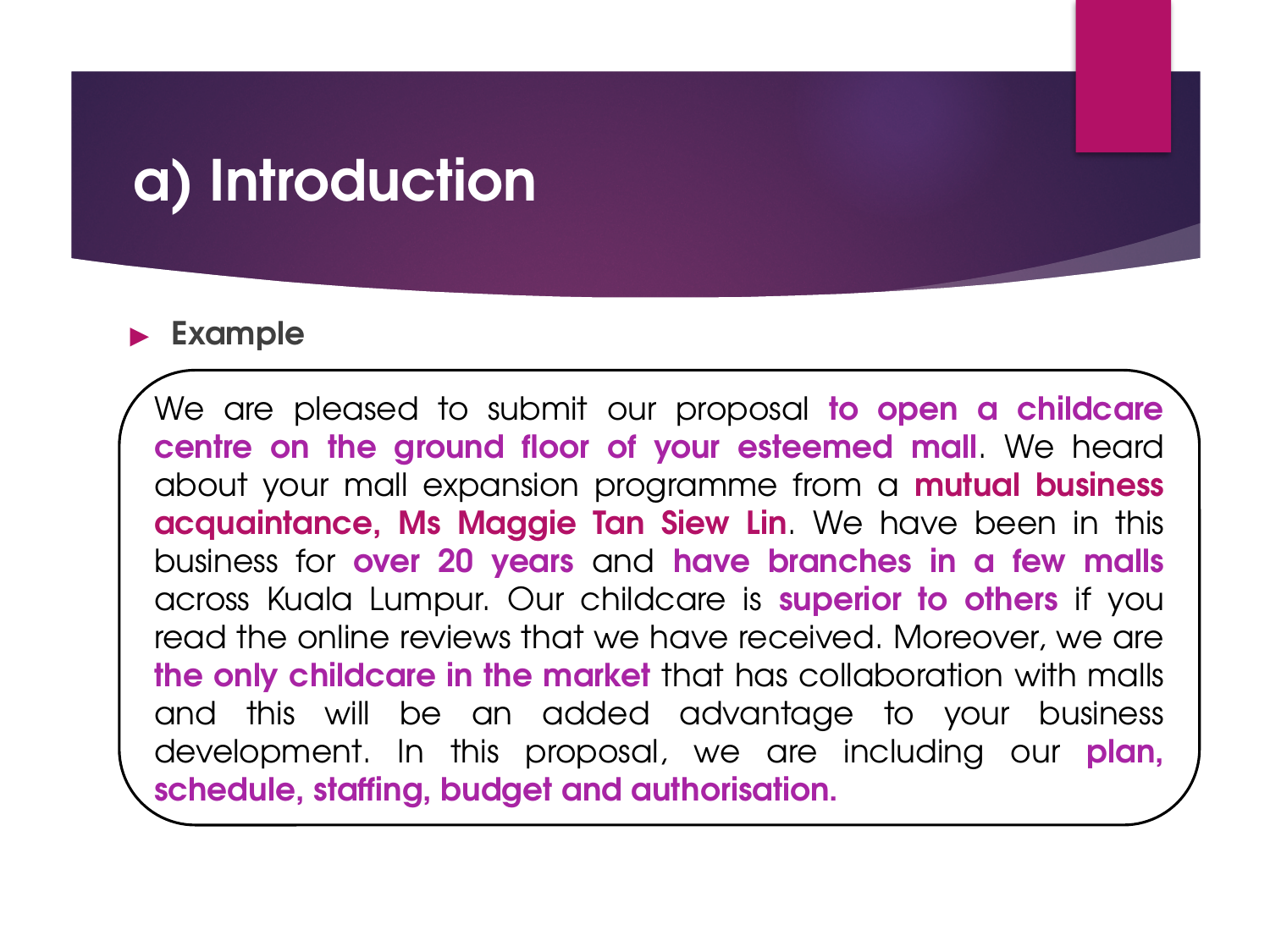

# a) Introduction
Example

We are pleased to submit our proposal to open a childcare centre on the ground floor of your esteemed mall. We heard about your mall expansion programme from a mutual business acquaintance, Ms Maggie Tan Siew Lin. We have been in this business for over 20 years and have branches in a few malls across Kuala Lumpur. Our childcare is superior to others if you read the online reviews that we have received. Moreover, we are the only childcare in the market that has collaboration with malls and this will be an added advantage to your business development. In this proposal, we are including our plan, schedule, staffing, budget and authorisation.